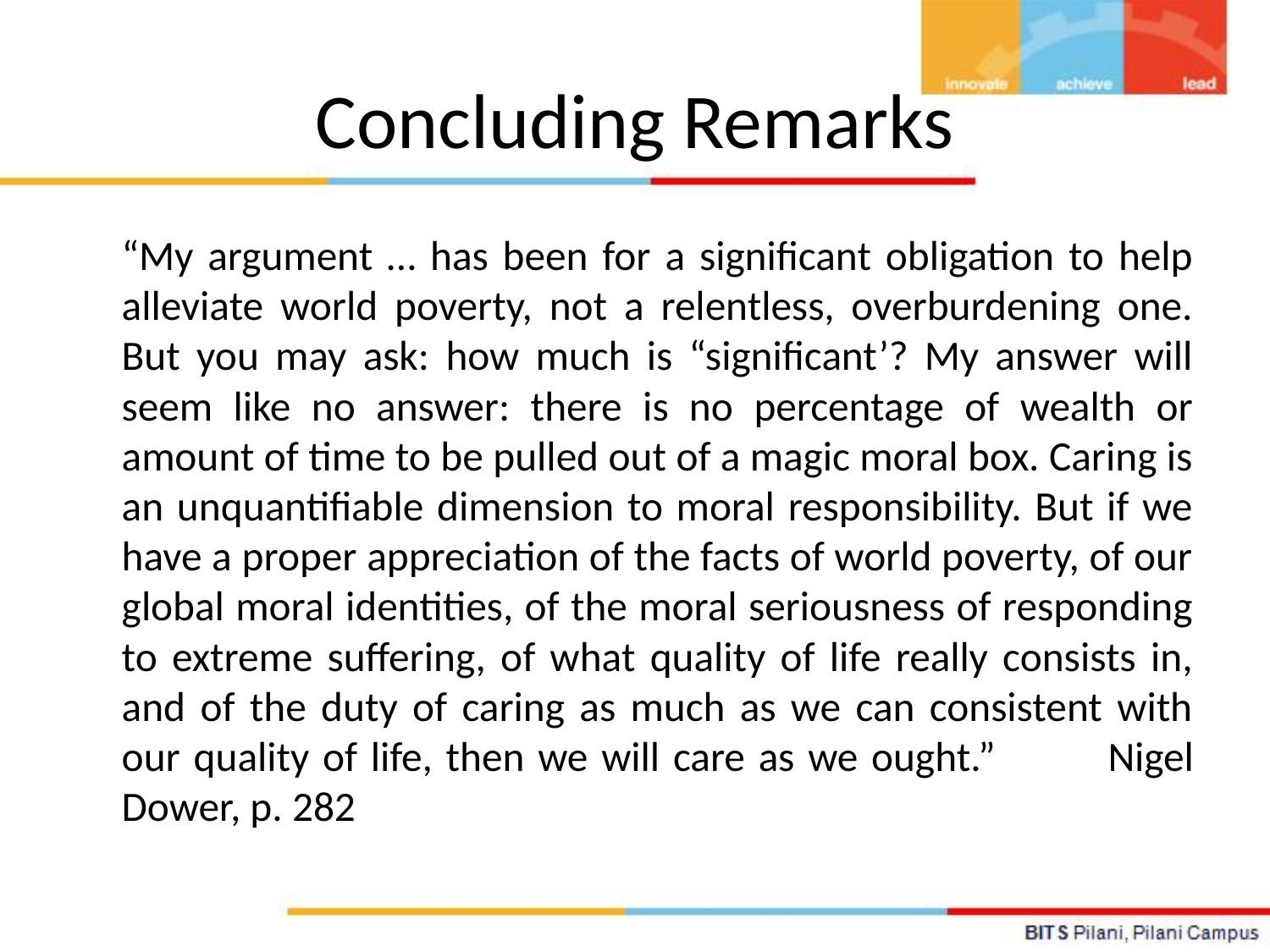

# Concluding Remarks
	“My argument … has been for a significant obligation to help alleviate world poverty, not a relentless, overburdening one. But you may ask: how much is “significant’? My answer will seem like no answer: there is no percentage of wealth or amount of time to be pulled out of a magic moral box. Caring is an unquantifiable dimension to moral responsibility. But if we have a proper appreciation of the facts of world poverty, of our global moral identities, of the moral seriousness of responding to extreme suffering, of what quality of life really consists in, and of the duty of caring as much as we can consistent with our quality of life, then we will care as we ought.” 			 				Nigel Dower, p. 282